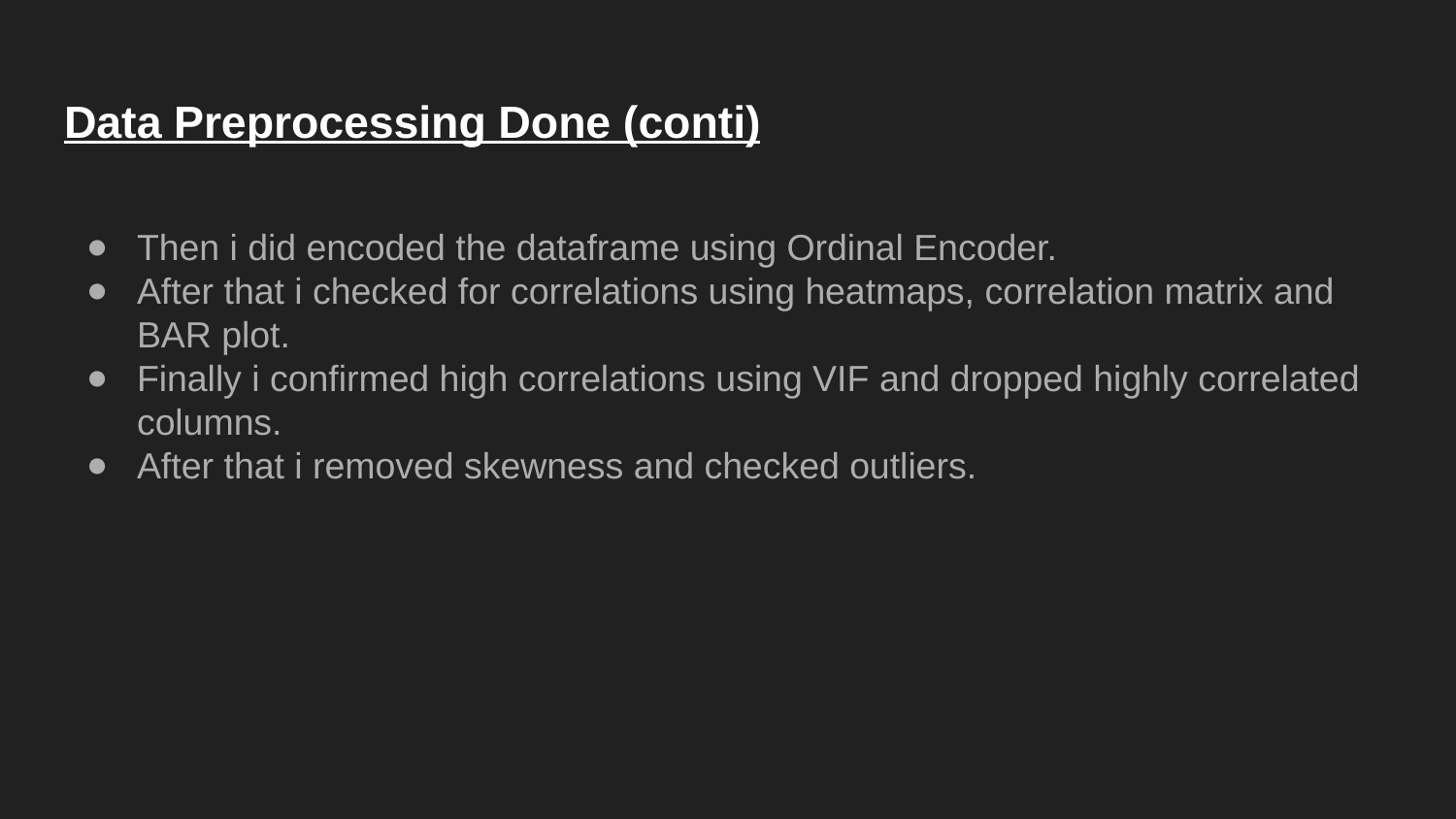

# Data Preprocessing Done (conti)

Then i did encoded the dataframe using Ordinal Encoder.
After that i checked for correlations using heatmaps, correlation matrix and BAR plot.
Finally i confirmed high correlations using VIF and dropped highly correlated columns.
After that i removed skewness and checked outliers.